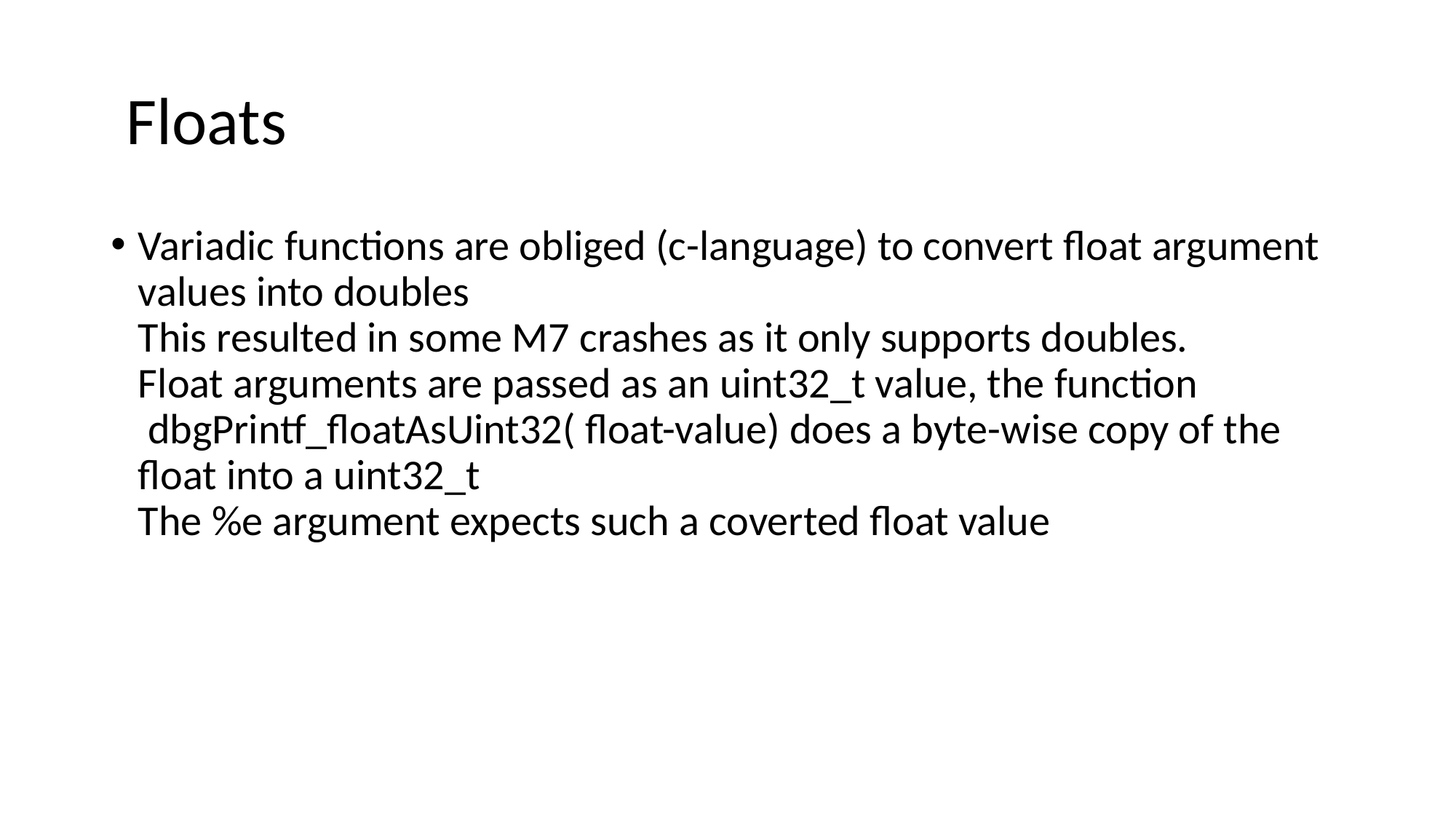

# Floats
Variadic functions are obliged (c-language) to convert float argument values into doubles
This resulted in some M7 crashes as it only supports doubles.
Float arguments are passed as an uint32_t value, the function
 dbgPrintf_floatAsUint32( float-value) does a byte-wise copy of the float into a uint32_t
The %e argument expects such a coverted float value